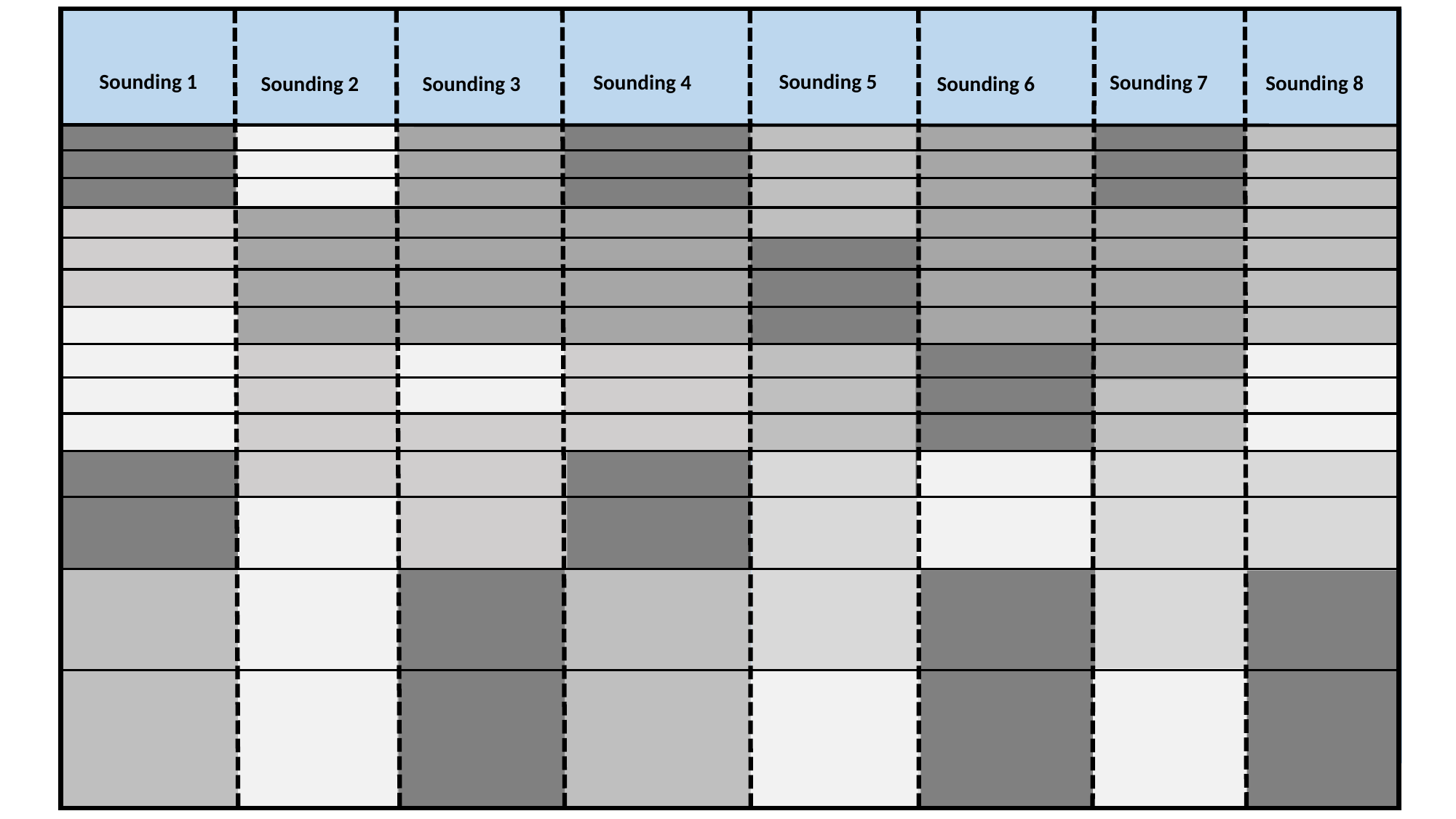

Sounding 1
Sounding 5
Sounding 4
Sounding 7
Sounding 8
Sounding 6
Sounding 2
Sounding 3